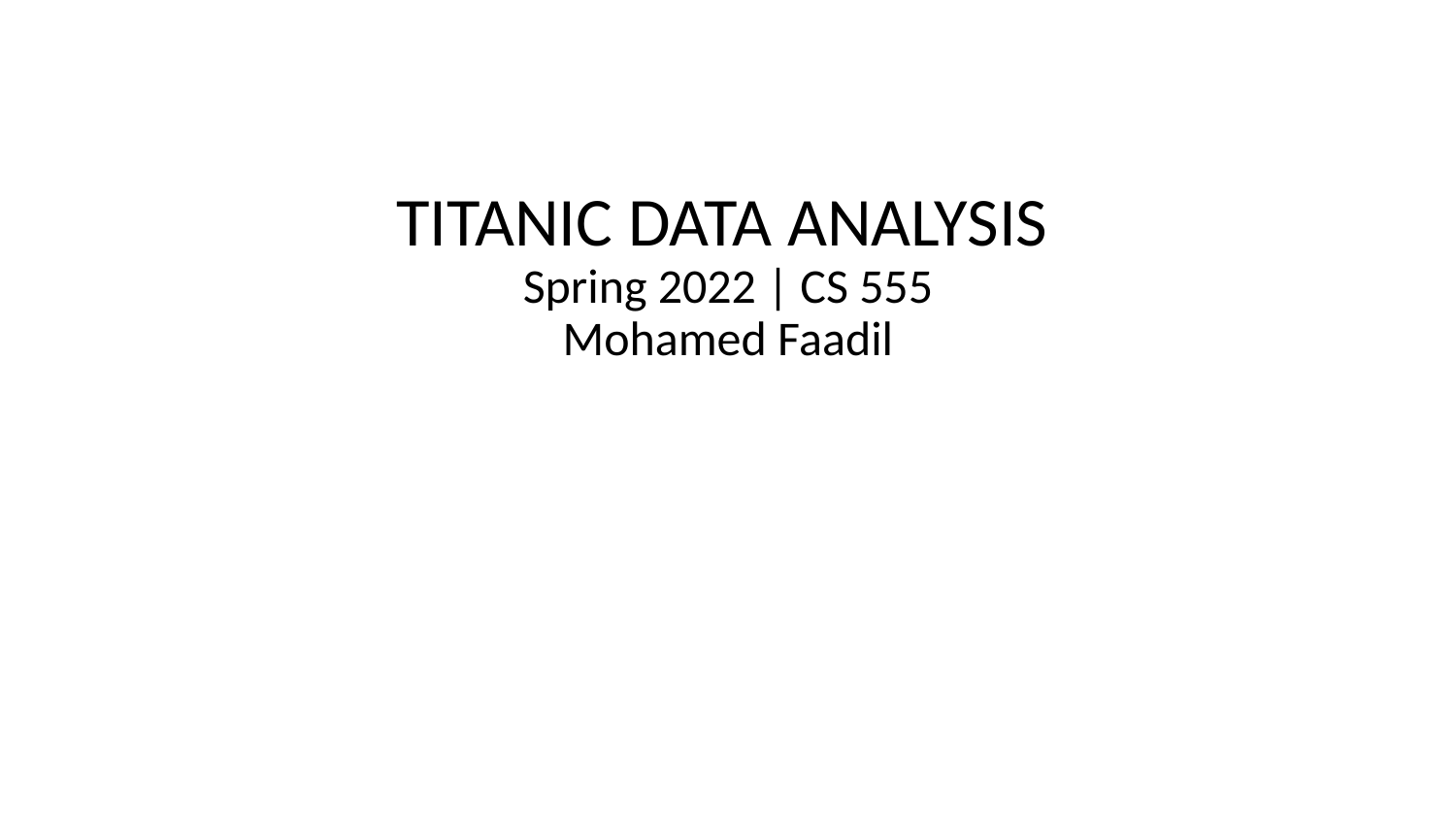

# TITANIC DATA ANALYSIS
Spring 2022 | CS 555
Mohamed Faadil